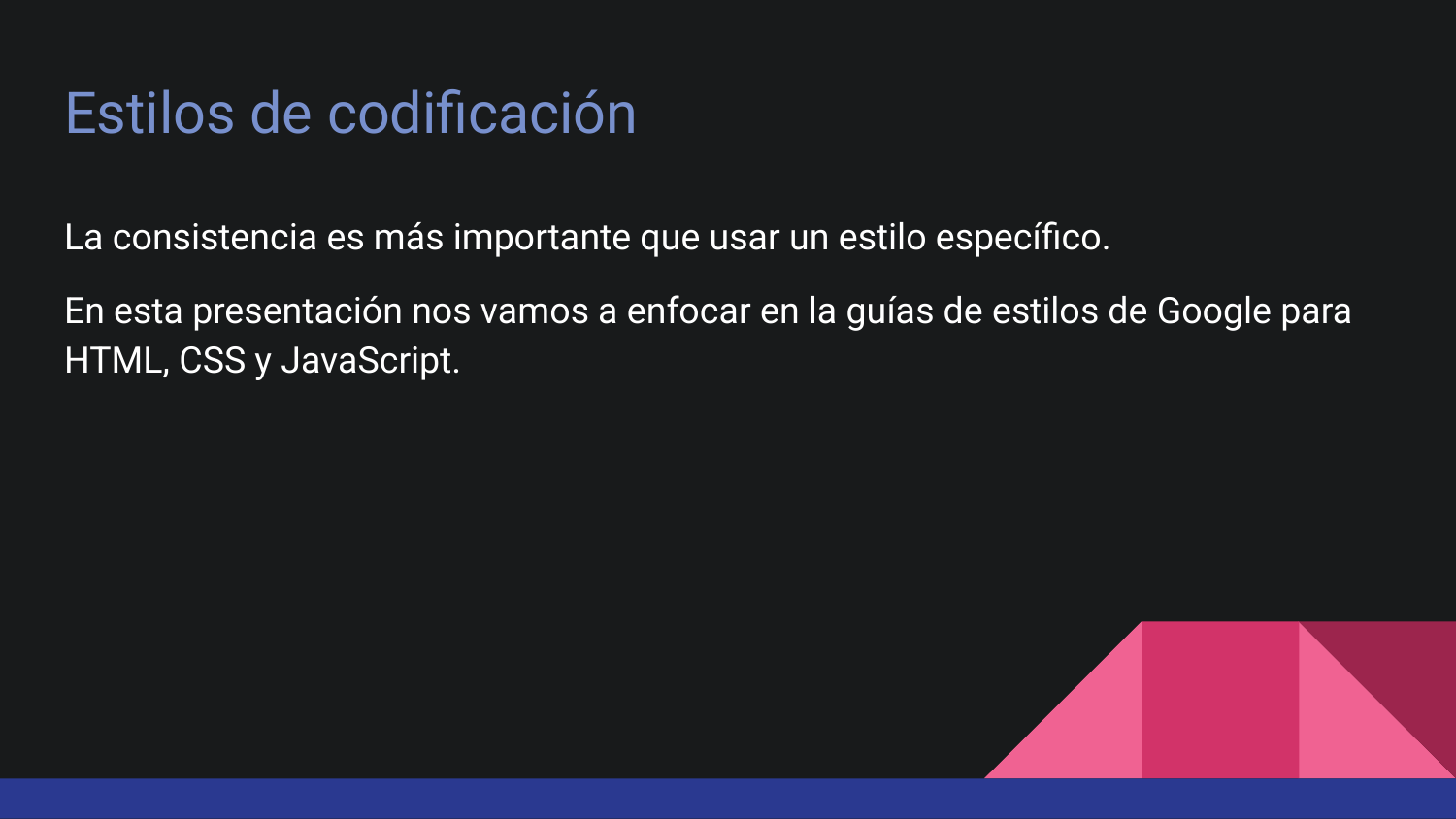

# Estilos de codificación
La consistencia es más importante que usar un estilo específico.
En esta presentación nos vamos a enfocar en la guías de estilos de Google para HTML, CSS y JavaScript.